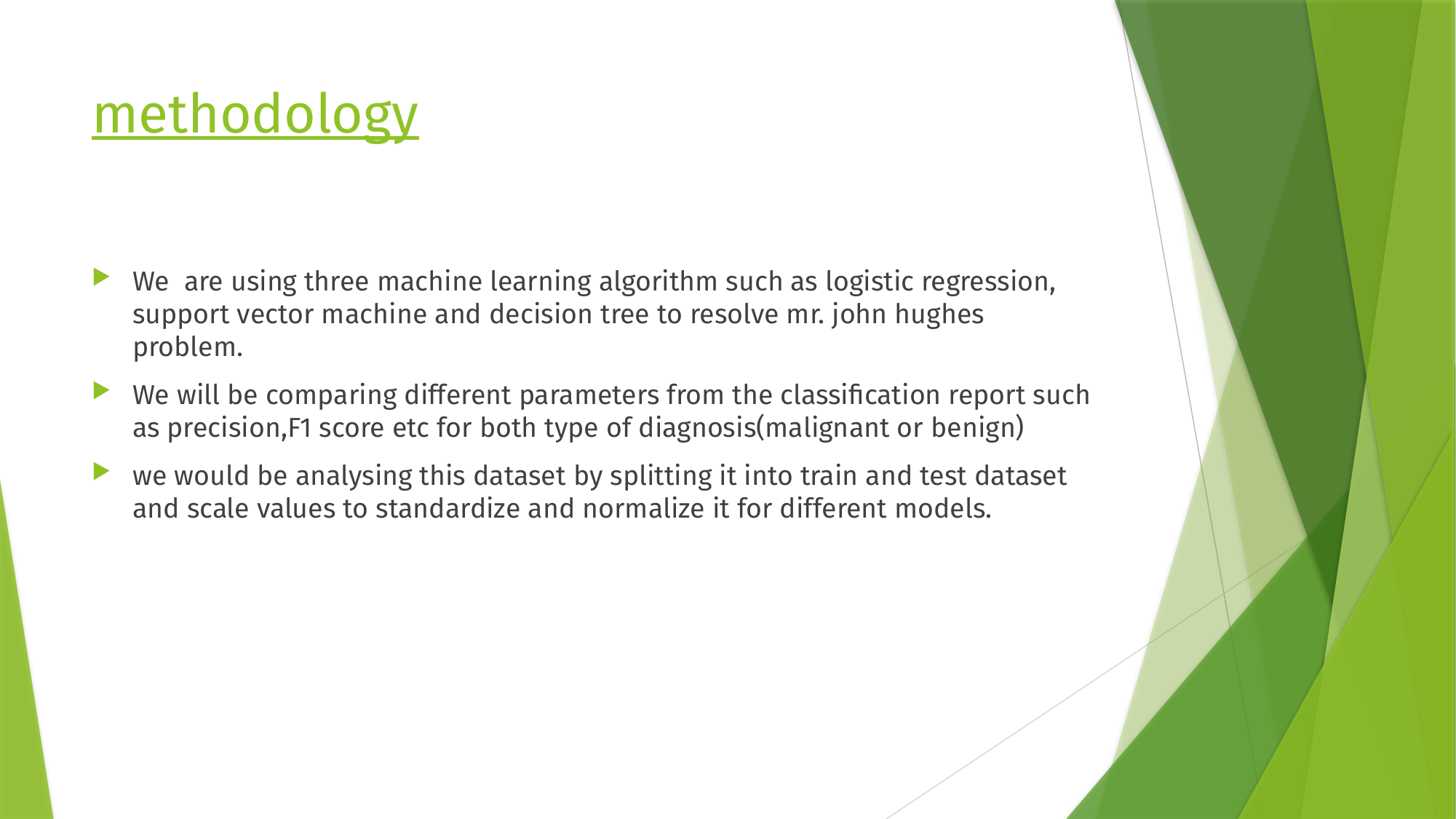

# methodology
We  are using three machine learning algorithm such as logistic regression, support vector machine and decision tree to resolve mr. john hughes problem.
We will be comparing different parameters from the classification report such as precision,F1 score etc for both type of diagnosis(malignant or benign)
we would be analysing this dataset by splitting it into train and test dataset and scale values to standardize and normalize it for different models.